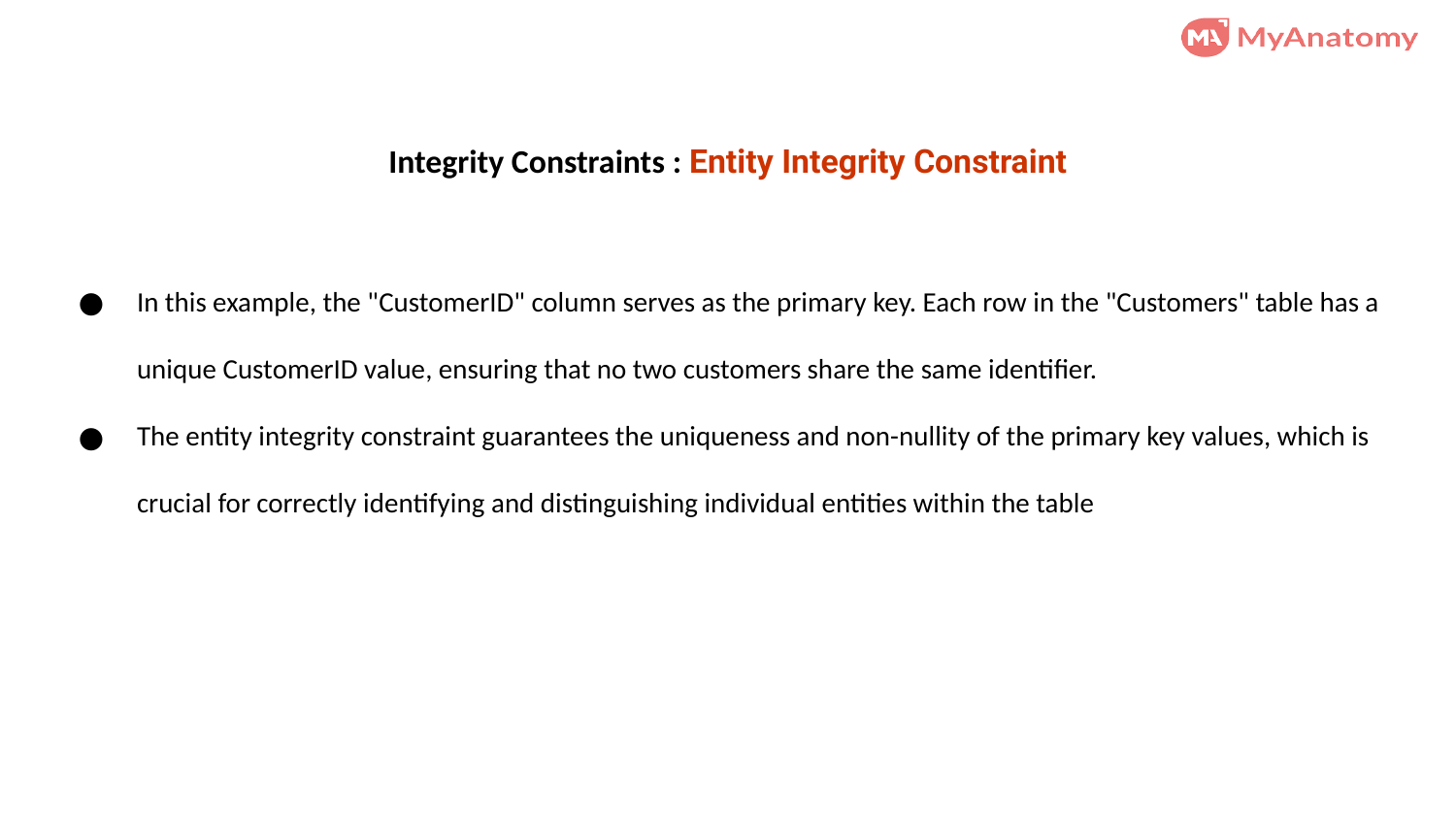

# Integrity Constraints : Entity Integrity Constraint
In this example, the "CustomerID" column serves as the primary key. Each row in the "Customers" table has a unique CustomerID value, ensuring that no two customers share the same identifier.
The entity integrity constraint guarantees the uniqueness and non-nullity of the primary key values, which is crucial for correctly identifying and distinguishing individual entities within the table